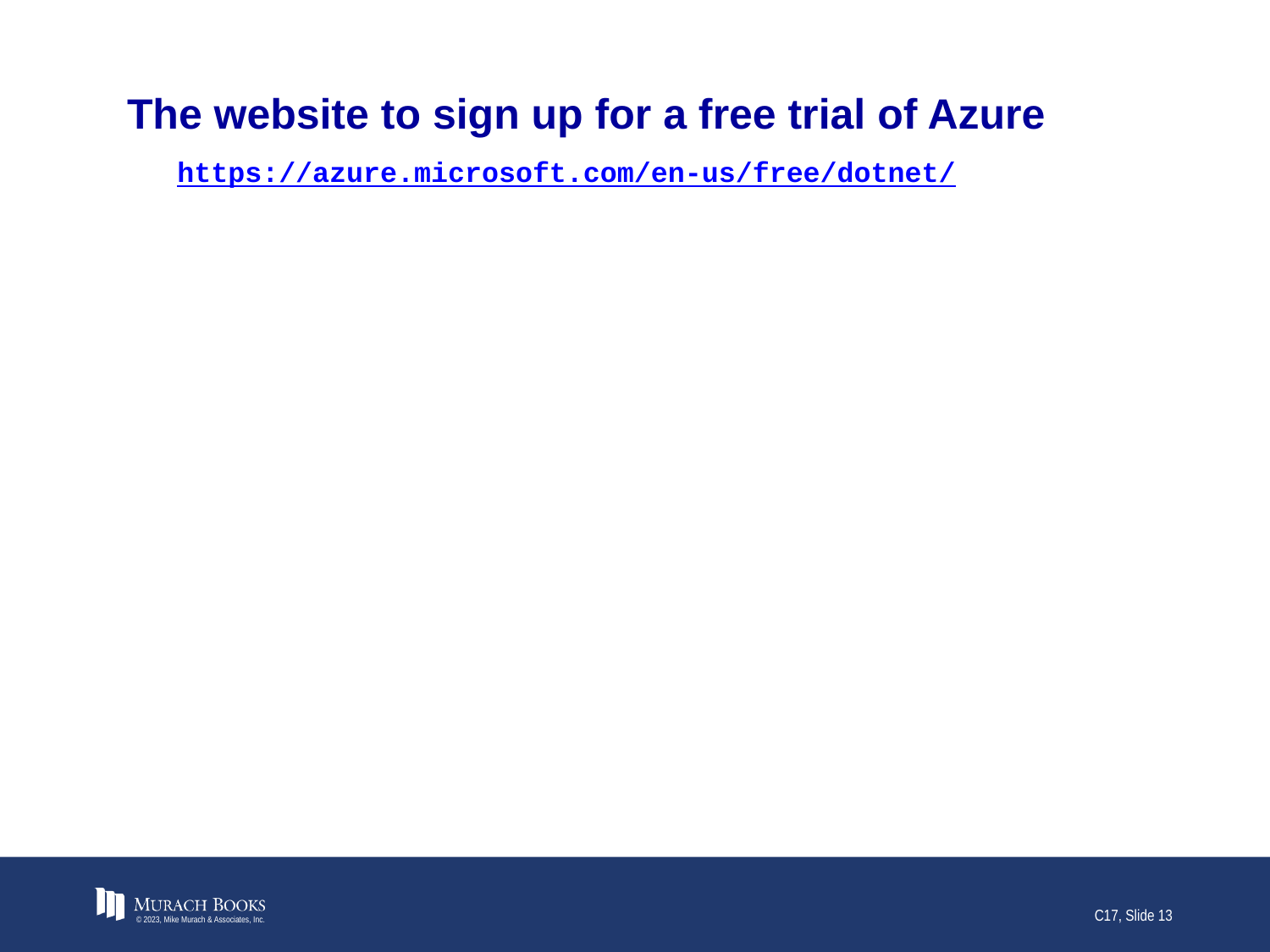

# The website to sign up for a free trial of Azure
https://azure.microsoft.com/en-us/free/dotnet/

© 2023, Mike Murach & Associates, Inc.

C17, Slide 13